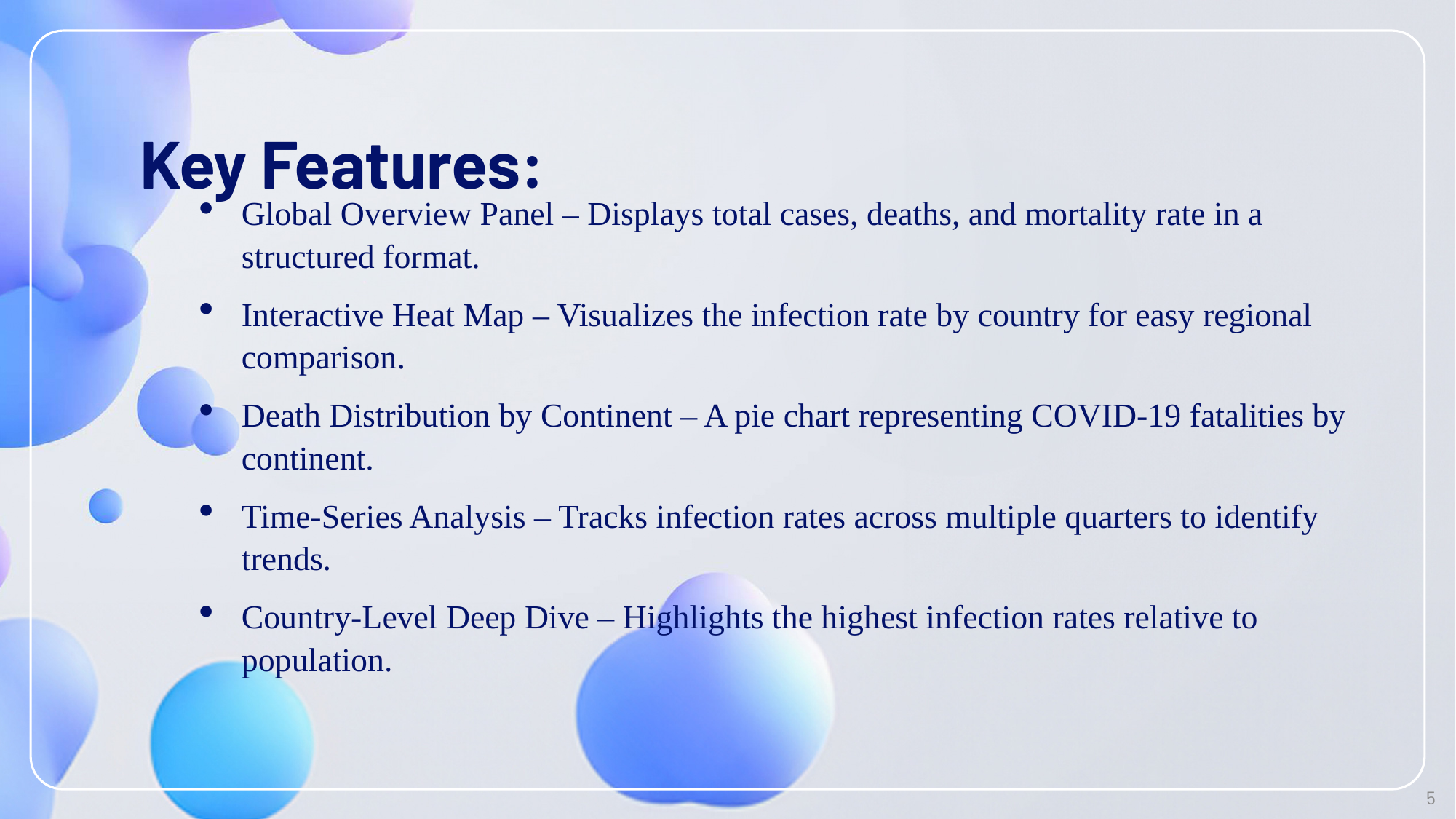

# Key Features:
Global Overview Panel – Displays total cases, deaths, and mortality rate in a structured format.
Interactive Heat Map – Visualizes the infection rate by country for easy regional comparison.
Death Distribution by Continent – A pie chart representing COVID-19 fatalities by continent.
Time-Series Analysis – Tracks infection rates across multiple quarters to identify trends.
Country-Level Deep Dive – Highlights the highest infection rates relative to population.
5